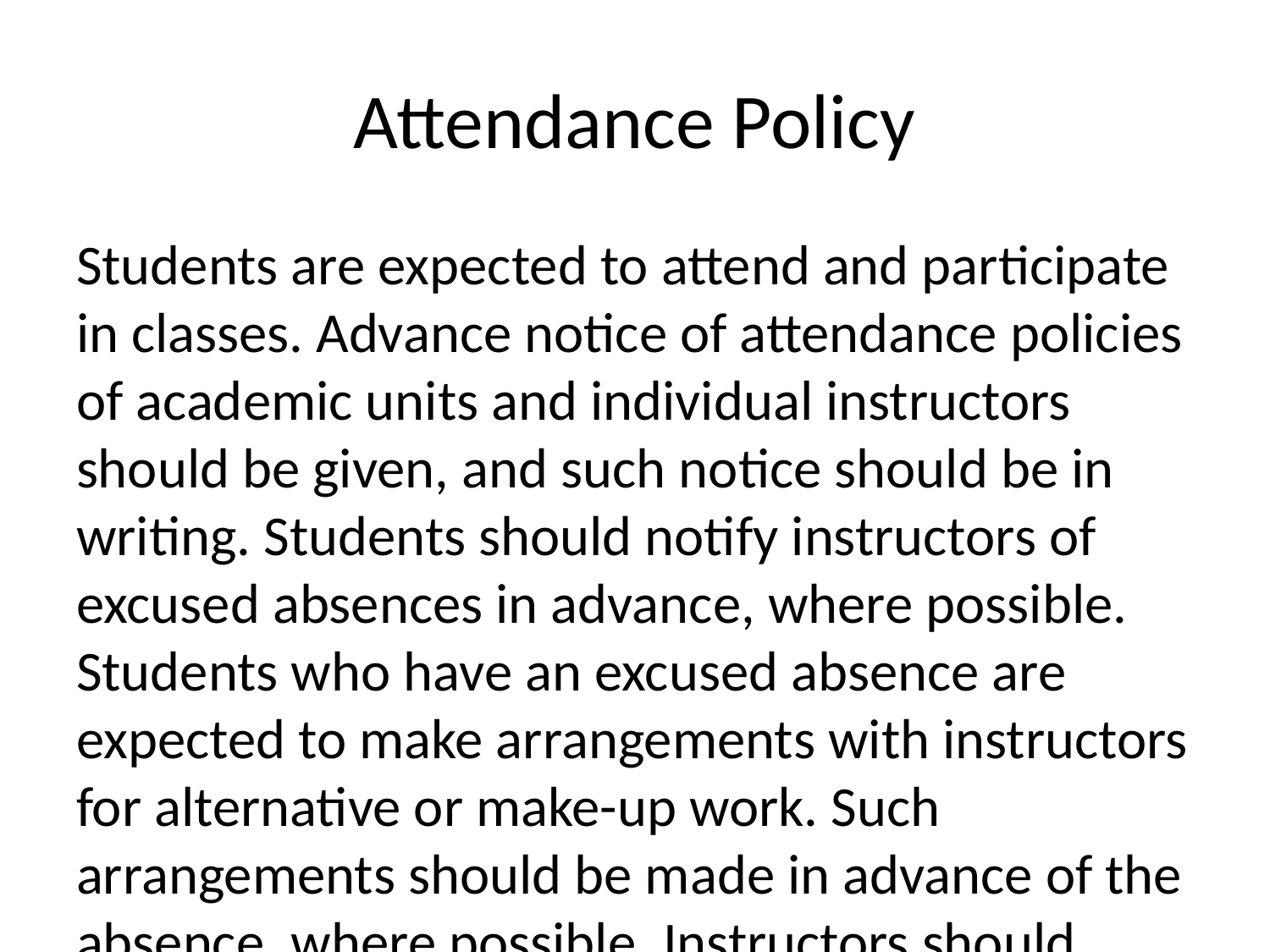

# Attendance Policy
Students are expected to attend and participate in classes. Advance notice of attendance policies of academic units and individual instructors should be given, and such notice should be in writing. Students should notify instructors of excused absences in advance, where possible. Students who have an excused absence are expected to make arrangements with instructors for alternative or make-up work. Such arrangements should be made in advance of the absence, where possible. Instructors should accommodate excused absences to the extent that an accommodation can be made that does not unreasonably interfere with the learning objectives of the course or unduly burden the instructor. Attendance policies shall be applied in a non-discriminatory manner.